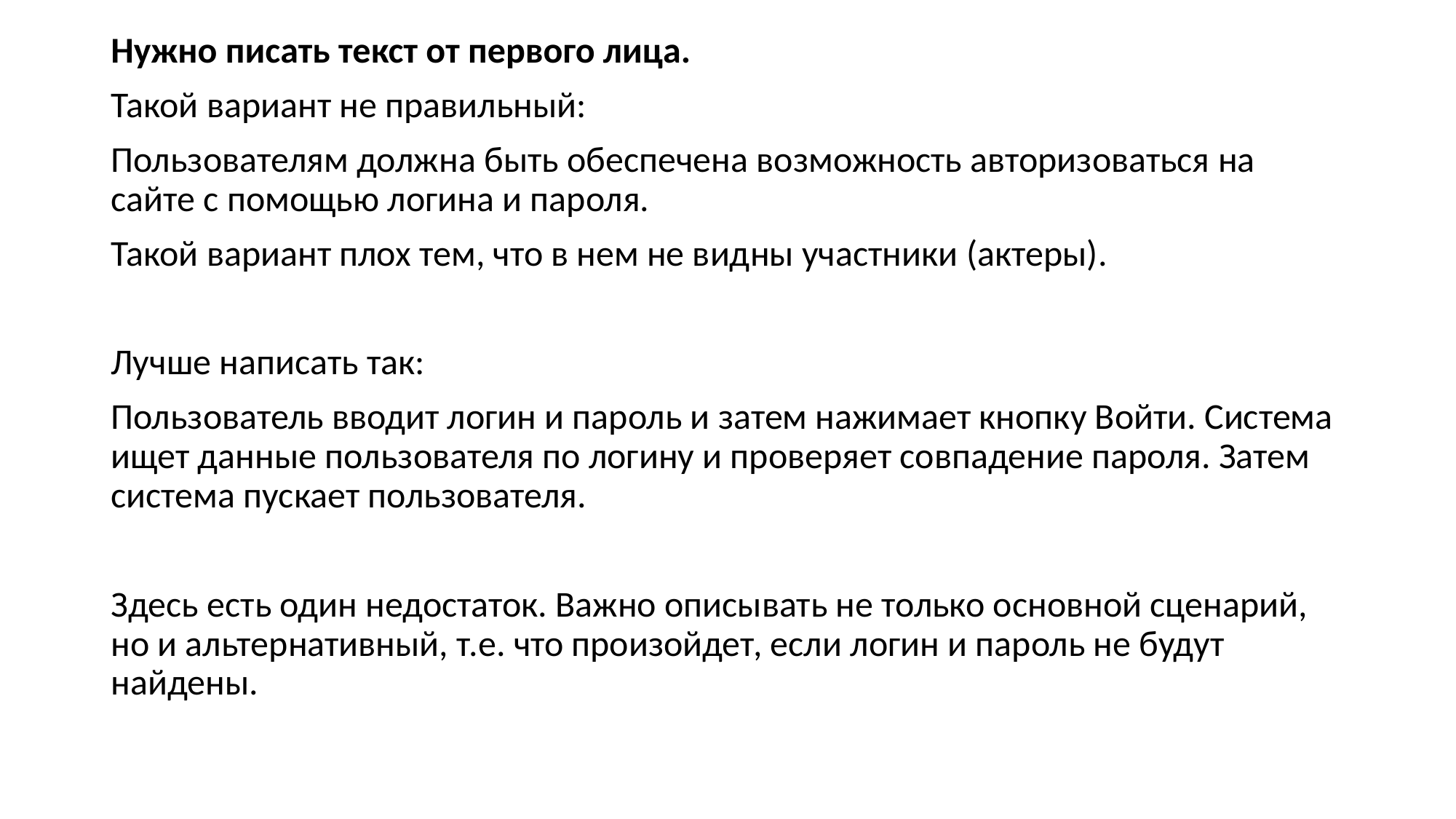

Нужно писать текст от первого лица.
Такой вариант не правильный:
Пользователям должна быть обеспечена возможность авторизоваться на сайте с помощью логина и пароля.
Такой вариант плох тем, что в нем не видны участники (актеры).

Лучше написать так:
Пользователь вводит логин и пароль и затем нажимает кнопку Войти. Система ищет данные пользователя по логину и проверяет совпадение пароля. Затем система пускает пользователя.

Здесь есть один недостаток. Важно описывать не только основной сценарий, но и альтернативный, т.е. что произойдет, если логин и пароль не будут найдены.